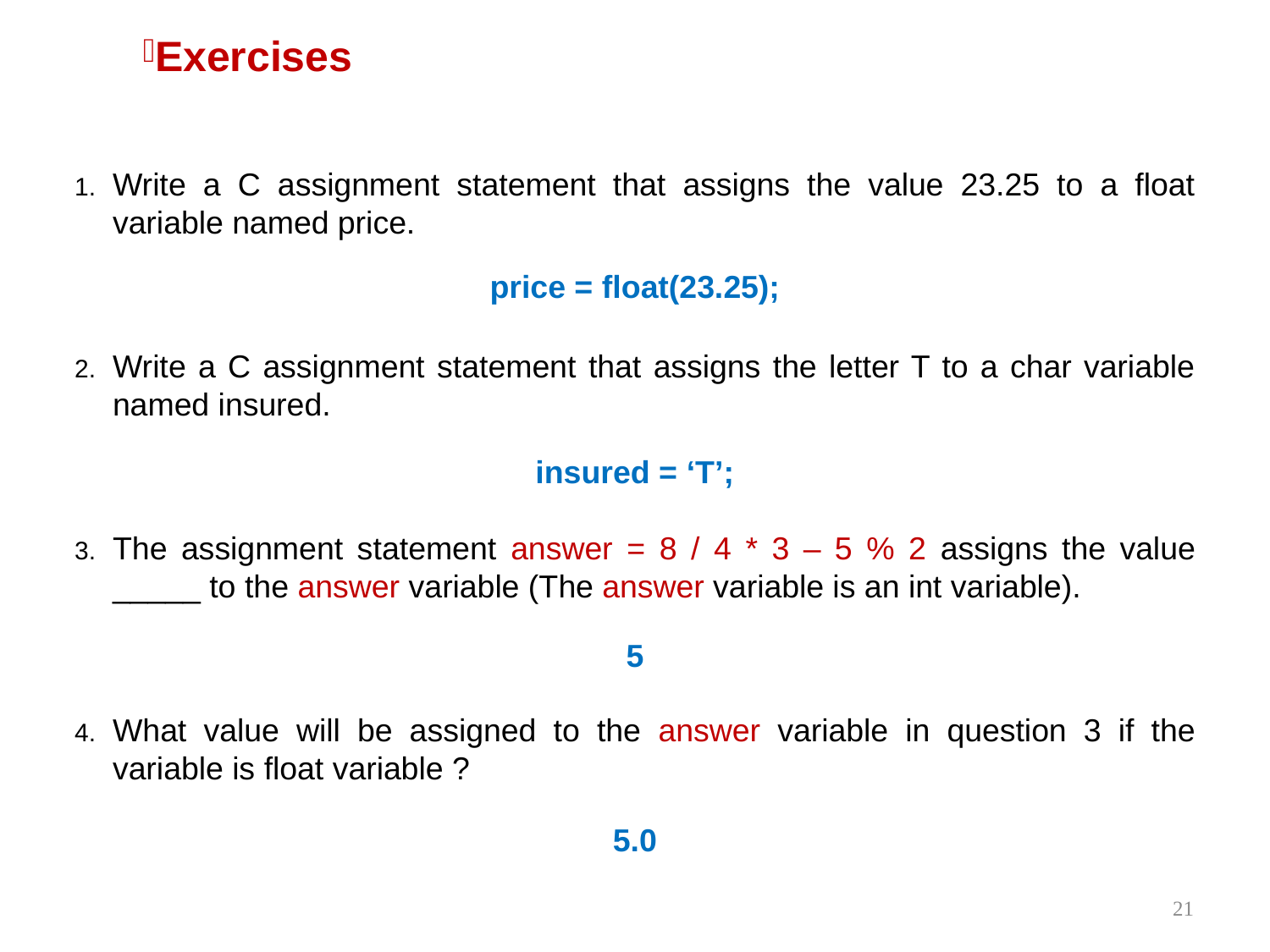

Exercises
Write a C assignment statement that assigns the value 23.25 to a float variable named price.
Write a C assignment statement that assigns the letter T to a char variable named insured.
The assignment statement answer = 8 / 4 * 3 – 5 % 2 assigns the value _____ to the answer variable (The answer variable is an int variable).
What value will be assigned to the answer variable in question 3 if the variable is float variable ?
price = float(23.25);
insured = ‘T’;
5
5.0
21